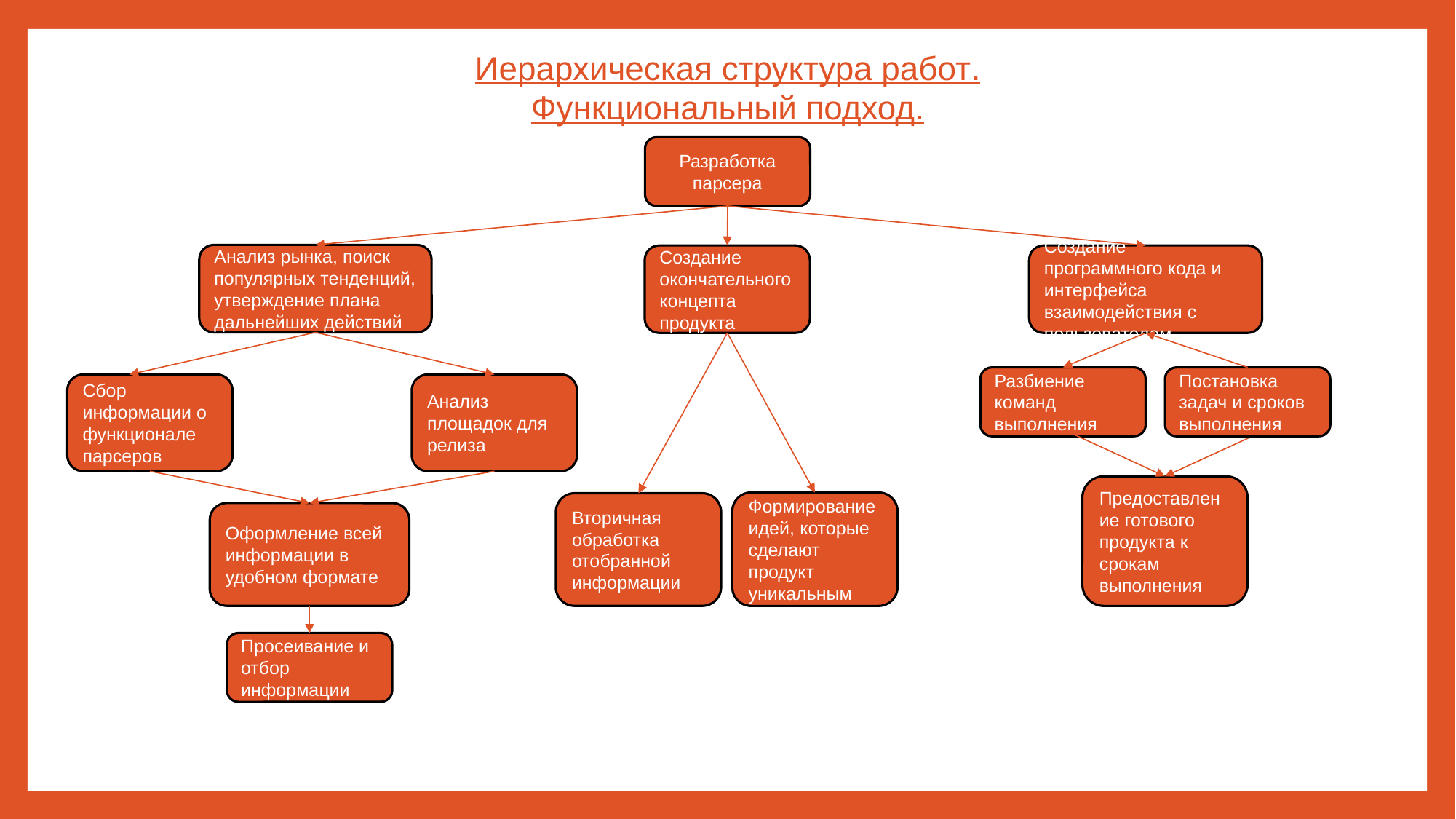

Иерархическая структура работ.
Функциональный подход.
Разработка парсера
Анализ рынка, поиск популярных тенденций, утверждение плана дальнейших действий
Создание программного кода и интерфейса взаимодействия с пользователем
Создание окончательного концепта продукта
Разбиение команд выполнения
Постановка задач и сроков выполнения
Сбор информации о  функционале парсеров
Анализ площадок для релиза
Предоставление готового продукта к срокам выполнения
Формирование идей, которые сделают продукт уникальным
Вторичная обработка отобранной информации
Оформление всей информации в удобном формате
Просеивание и отбор информации